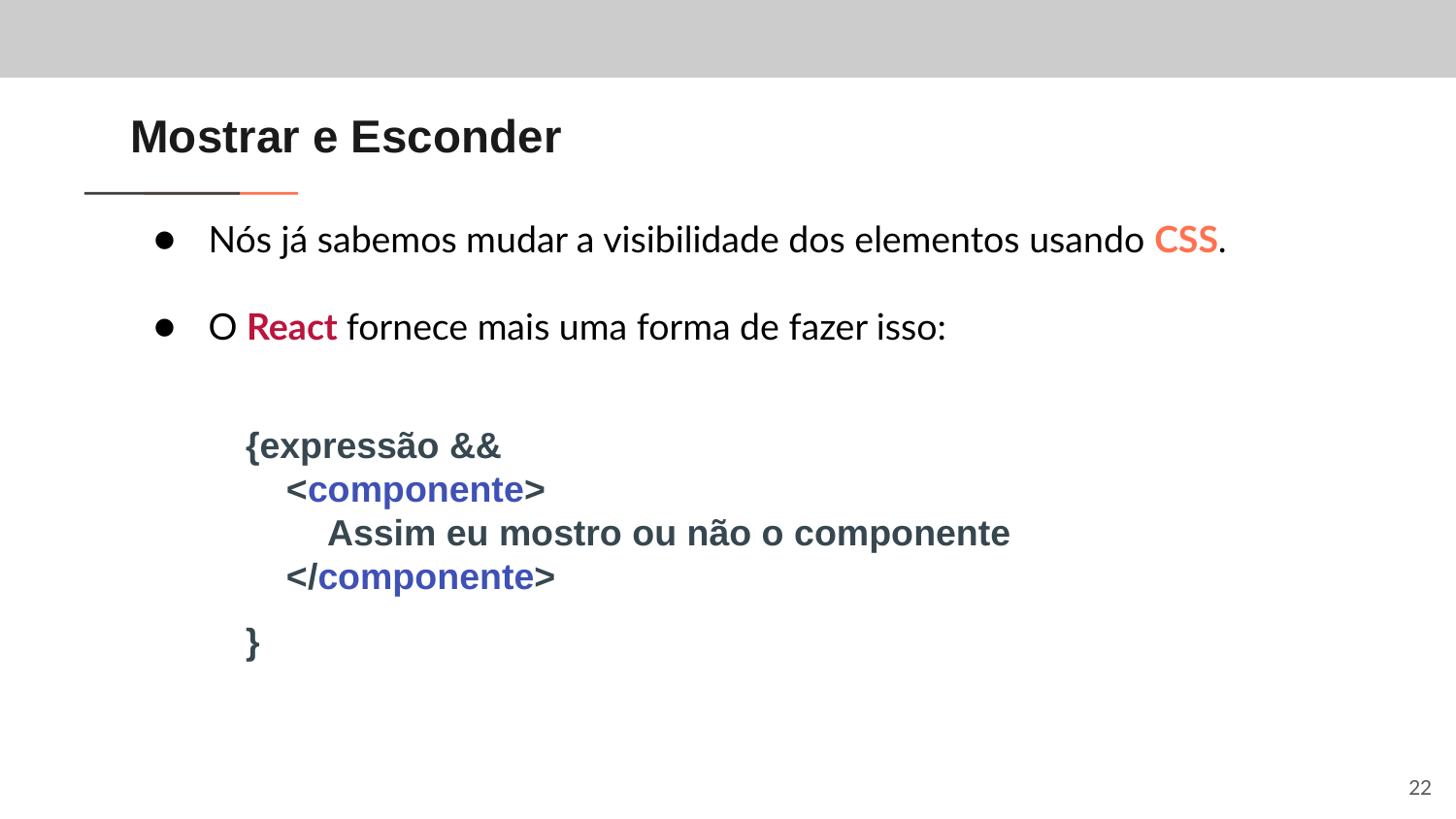

# Mostrar e Esconder

Nós já sabemos mudar a visibilidade dos elementos usando CSS.
O React fornece mais uma forma de fazer isso:

{expressão &&
    <componente>
        Assim eu mostro ou não o componente
    </componente>
}
22